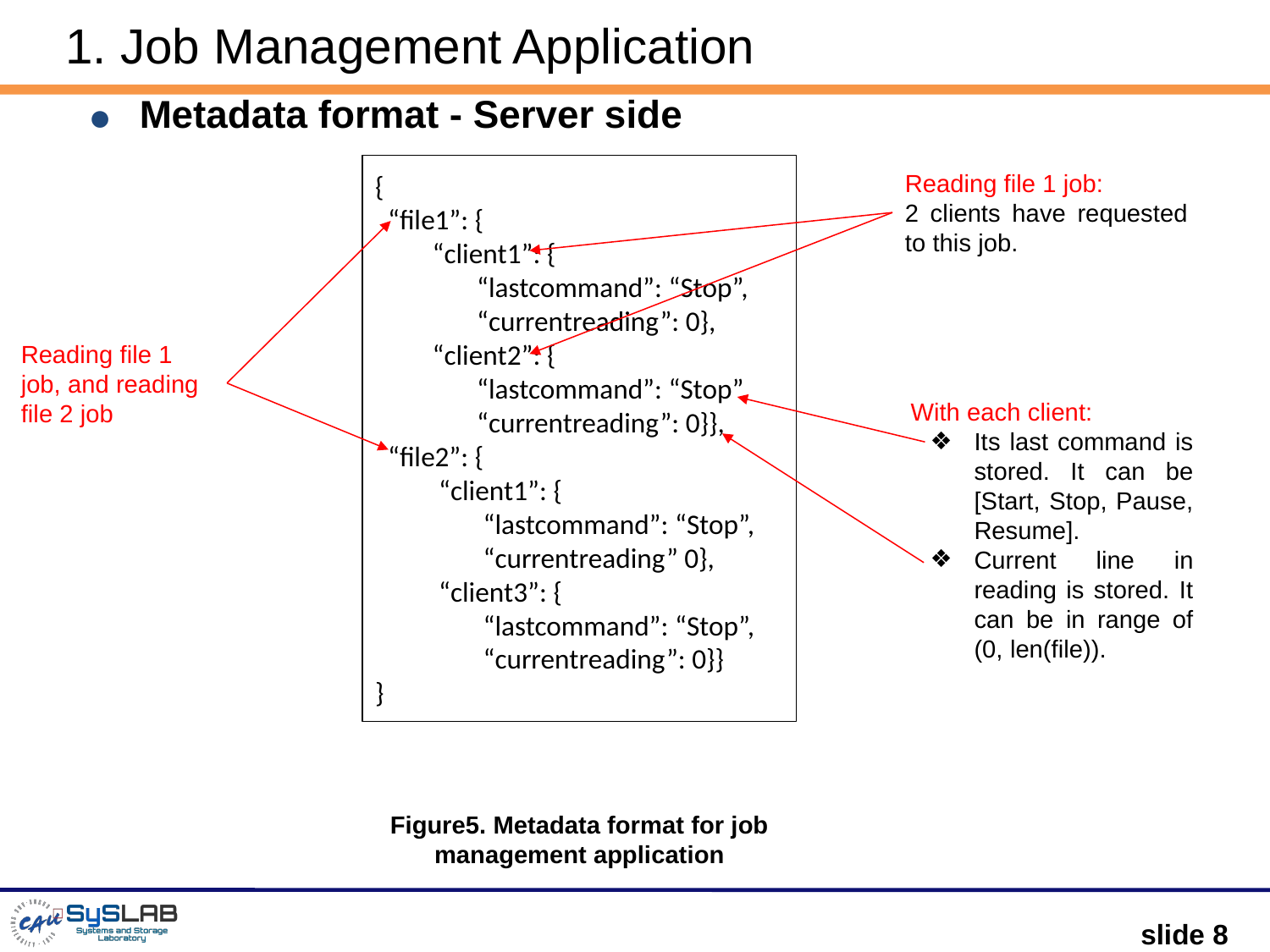

# 1. Job Management Application
Metadata format - Server side

{
  “file1”: {
         “client1”: {
                “lastcommand”: “Stop”,
                “currentreading”: 0},
         “client2”: {
                “lastcommand”: “Stop”,
                “currentreading”: 0}},
  “file2”: {
          “client1”: {
                 “lastcommand”: “Stop”,
                 “currentreading” 0},
          “client3”: {
                 “lastcommand”: “Stop”,
                 “currentreading”: 0}}
}
Reading file 1 job:
2 clients have requested to this job.
Reading file 1 job, and reading file 2 job
With each client:
Its last command is stored. It can be [Start, Stop, Pause, Resume].
Current line in reading is stored. It can be in range of (0, len(file)).
Figure5. Metadata format for job management application